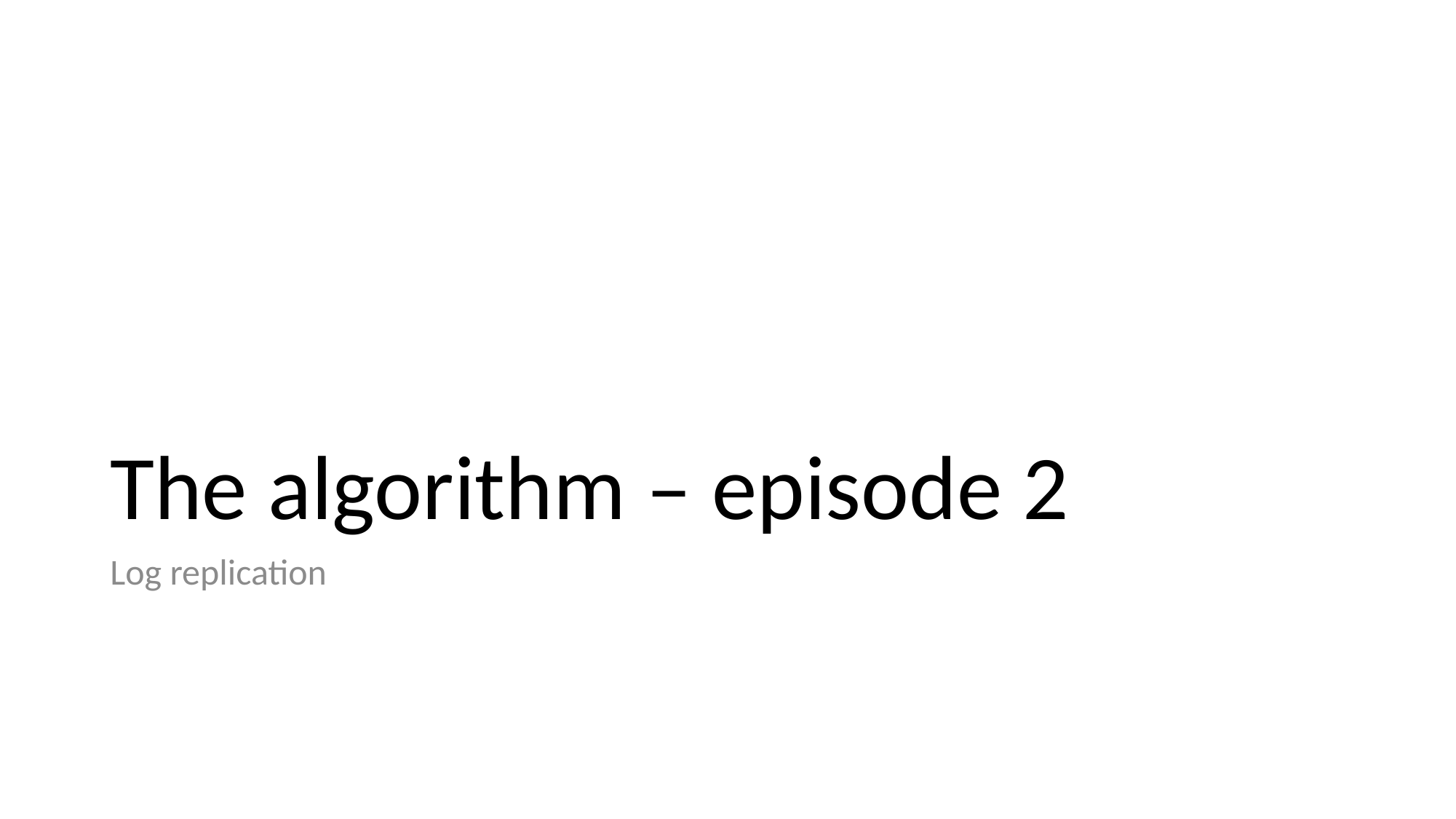

# The algorithm – episode 2
Log replication